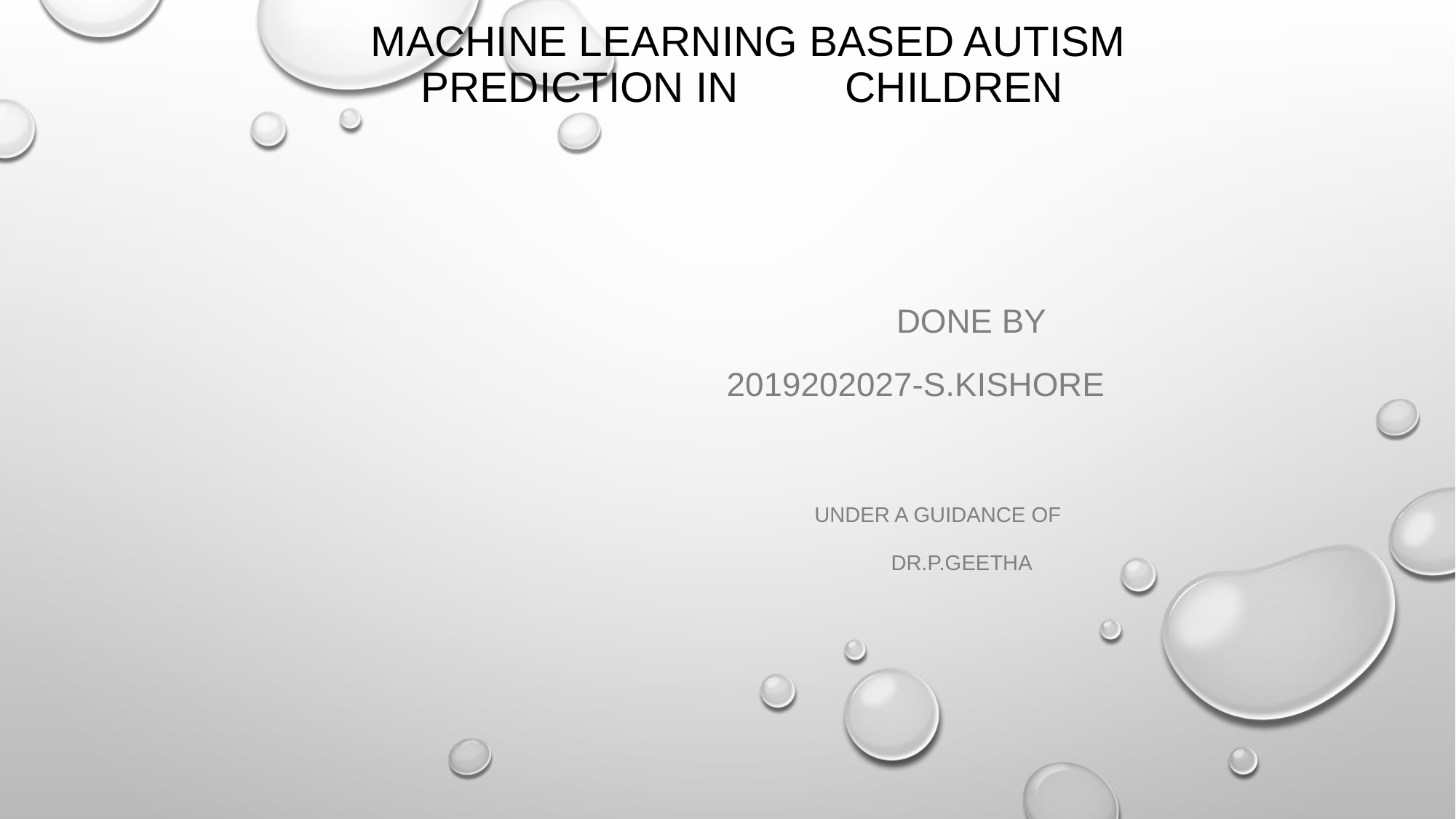

# MACHINE LEARNING BASED AUTISM PREDICTION IN         CHILDREN
                                                DONE BY
                                    2019202027-S.KISHORE

                                            UNDER A GUIDANCE OF
                                                                       DR.P.GEETHA